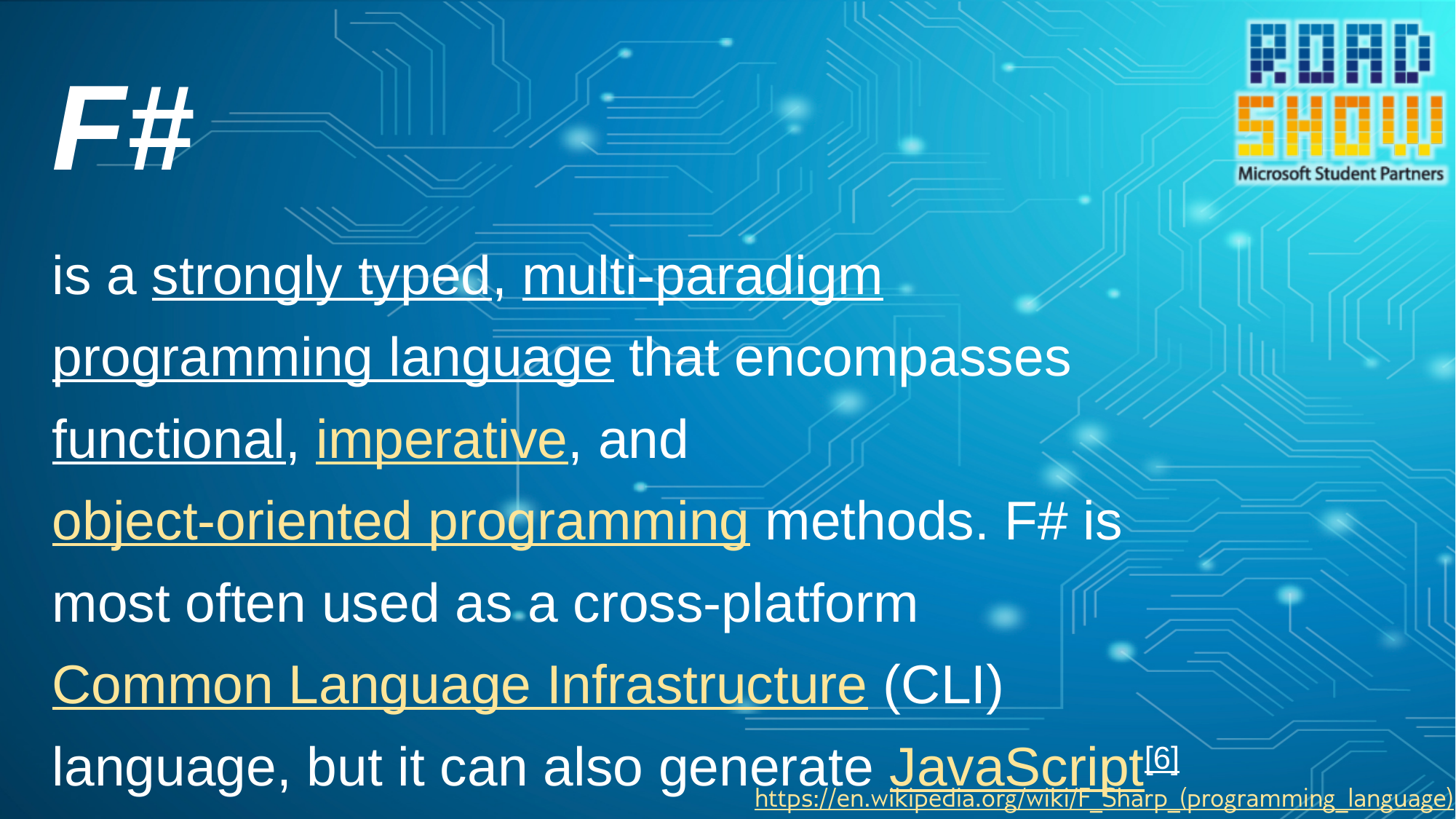

# F#
is a strongly typed, multi-paradigm programming language that encompasses functional, imperative, and object-oriented programming methods. F# is most often used as a cross-platform Common Language Infrastructure (CLI) language, but it can also generate JavaScript[6] and graphics processing unit (GPU) code.[7]
https://en.wikipedia.org/wiki/F_Sharp_(programming_language)